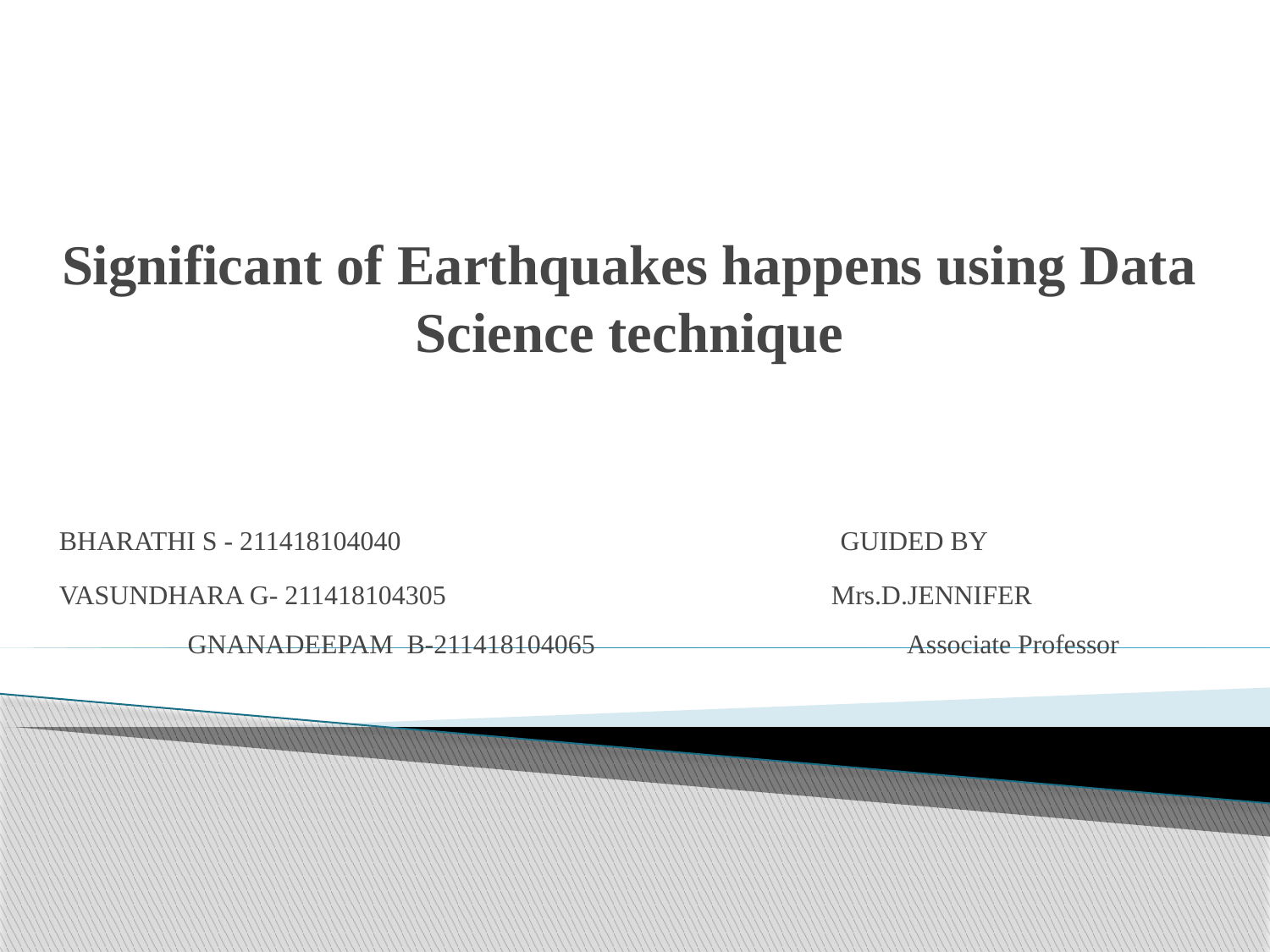

# Significant of Earthquakes happens using Data Science technique
BHARATHI S - 211418104040                                                                 GUIDED BY
VASUNDHARA G- 211418104305                                                         Mrs.D.JENNIFER                                             GNANADEEPAM  B-211418104065                                          Associate Professor